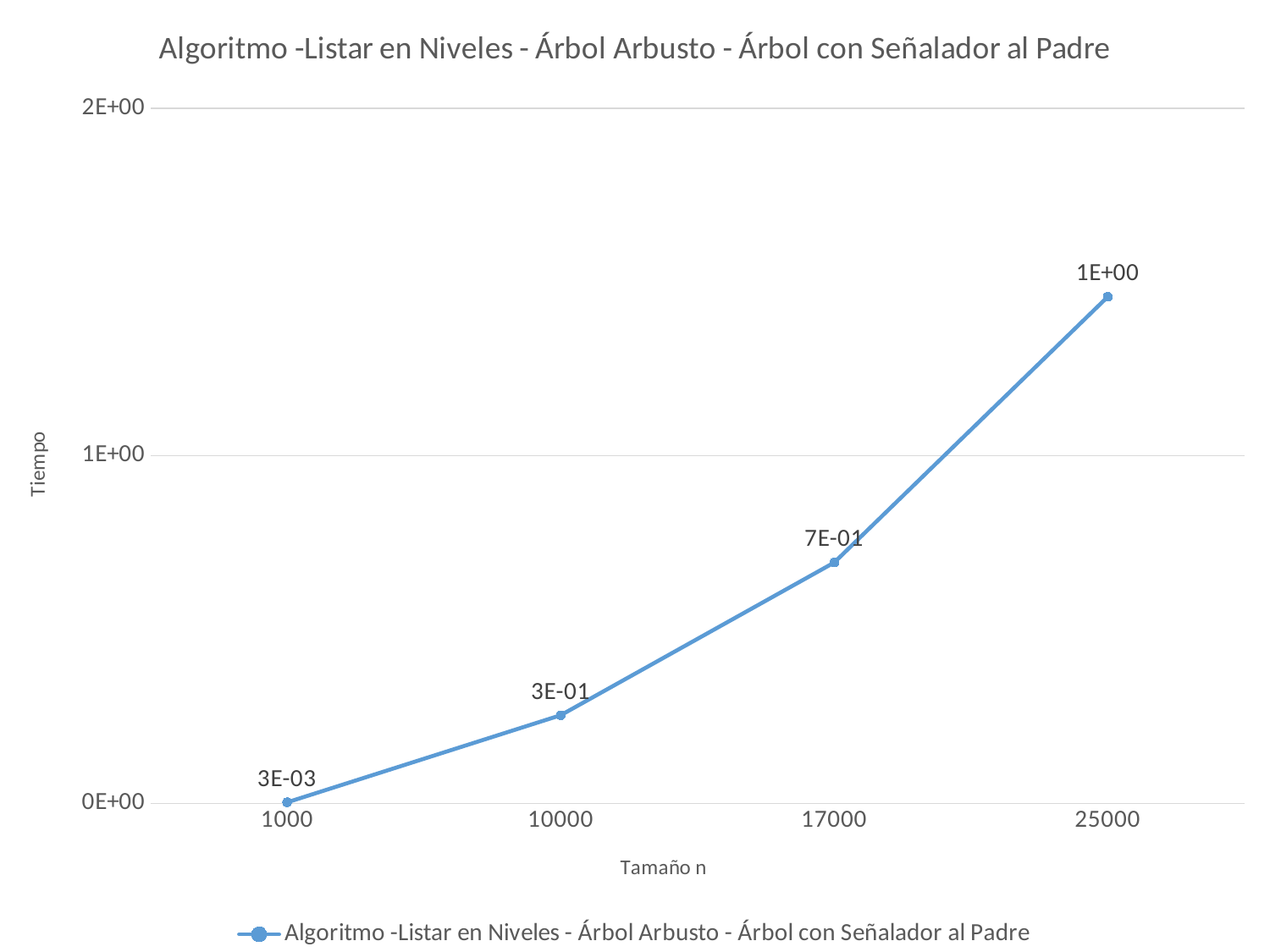

### Chart:

| Category | Algoritmo -Listar en Niveles - Árbol Arbusto - Árbol con Señalador al Padre |
|---|---|
| 1000 | 0.00299668 |
| 10000 | 0.253579 |
| 17000 | 0.6927 |
| 25000 | 1.45752 |